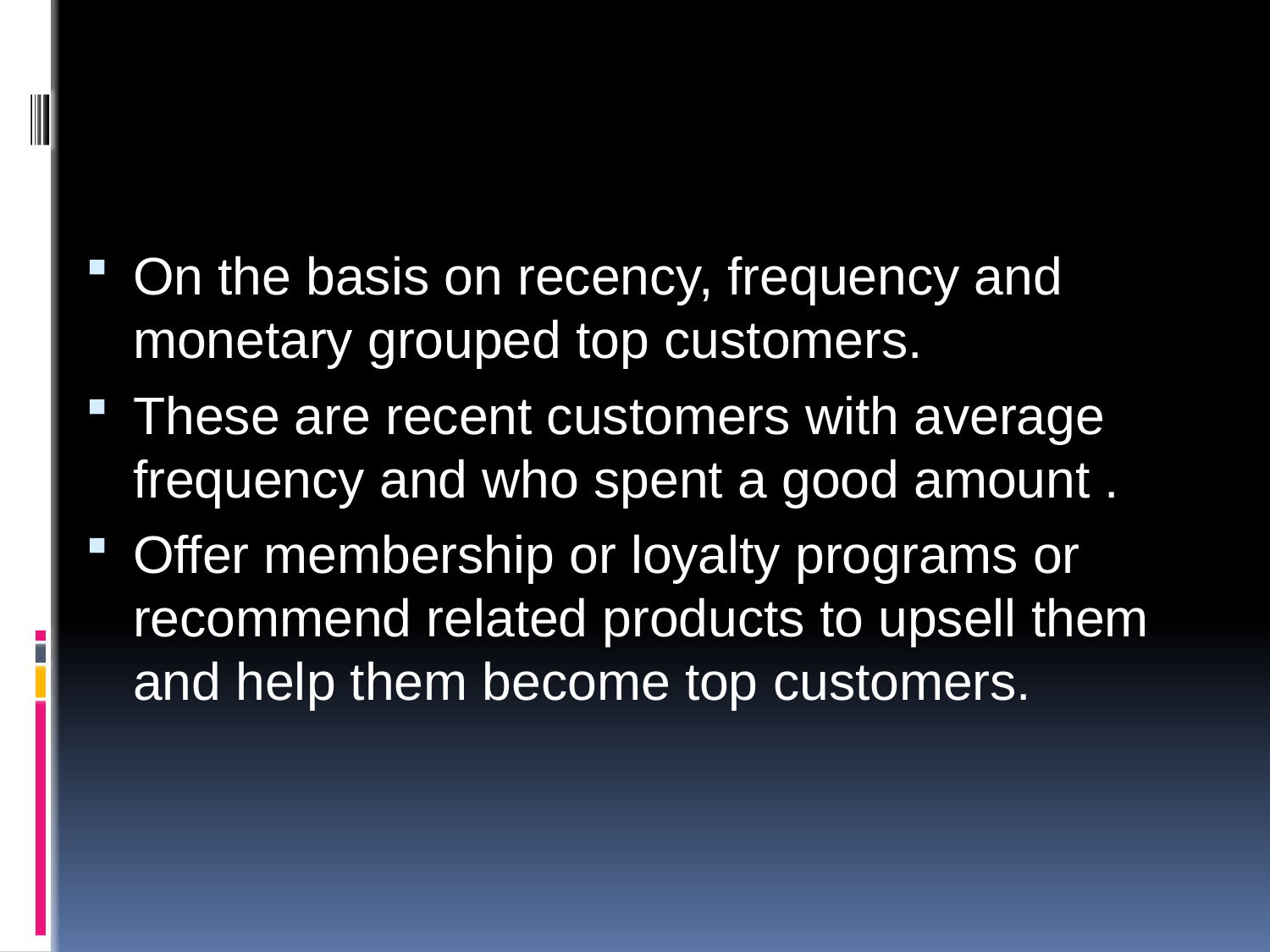

#
On the basis on recency, frequency and monetary grouped top customers.
These are recent customers with average frequency and who spent a good amount .
Offer membership or loyalty programs or recommend related products to upsell them and help them become top customers.